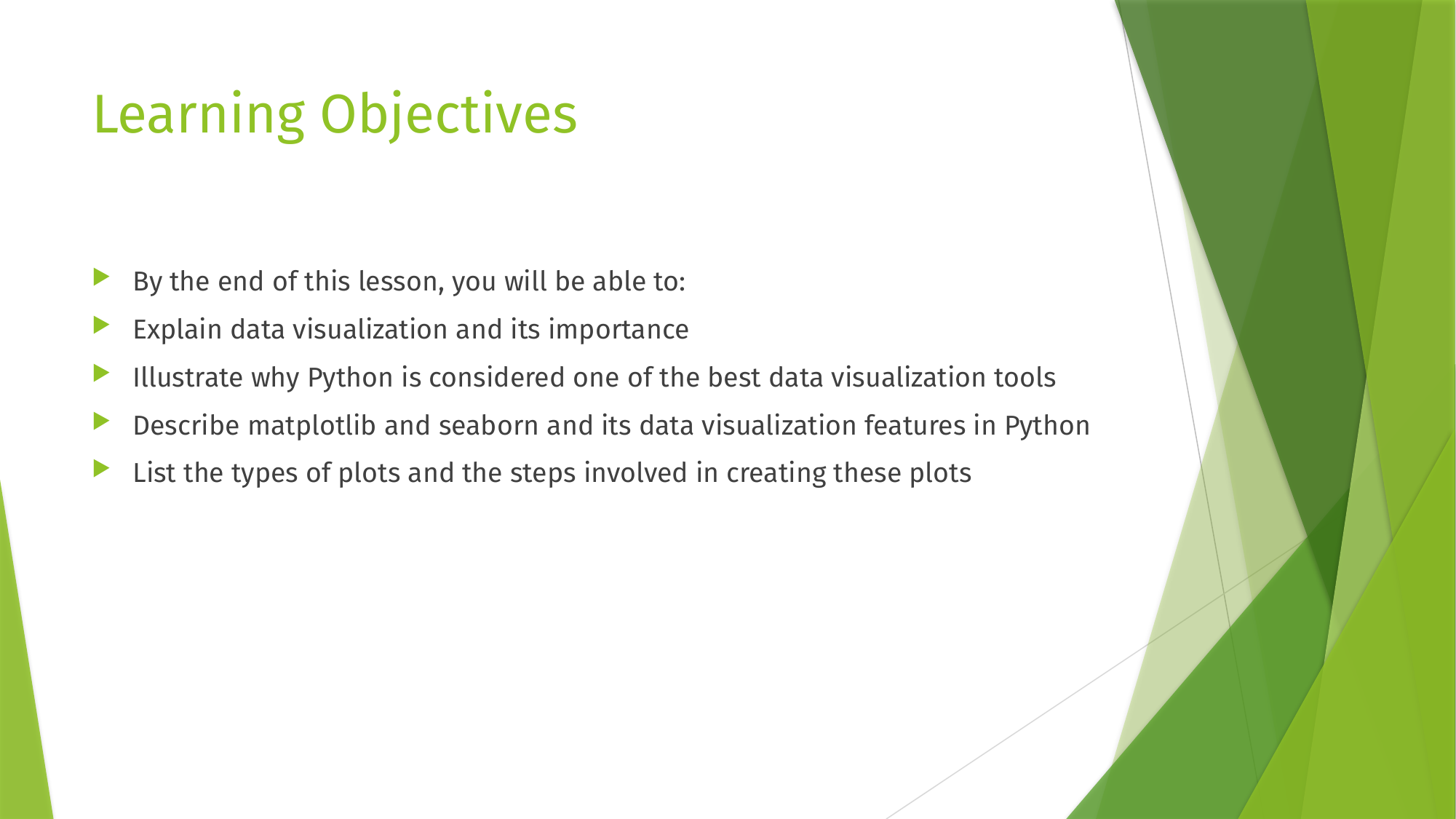

# Learning Objectives
By the end of this lesson, you will be able to:
Explain data visualization and its importance
Illustrate why Python is considered one of the best data visualization tools
Describe matplotlib and seaborn and its data visualization features in Python
List the types of plots and the steps involved in creating these plots